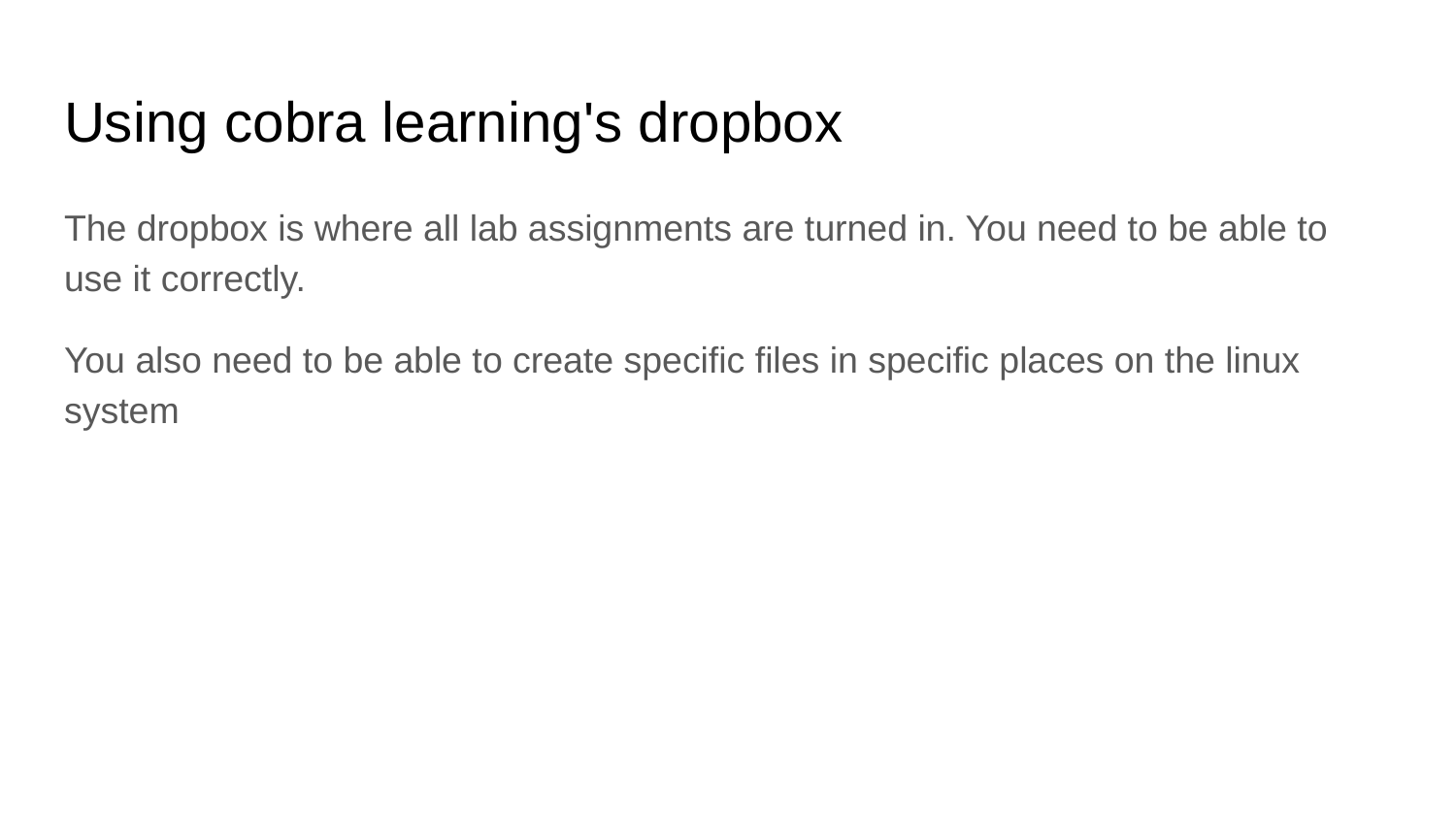

# Using cobra learning's dropbox
The dropbox is where all lab assignments are turned in. You need to be able to use it correctly.
You also need to be able to create specific files in specific places on the linux system